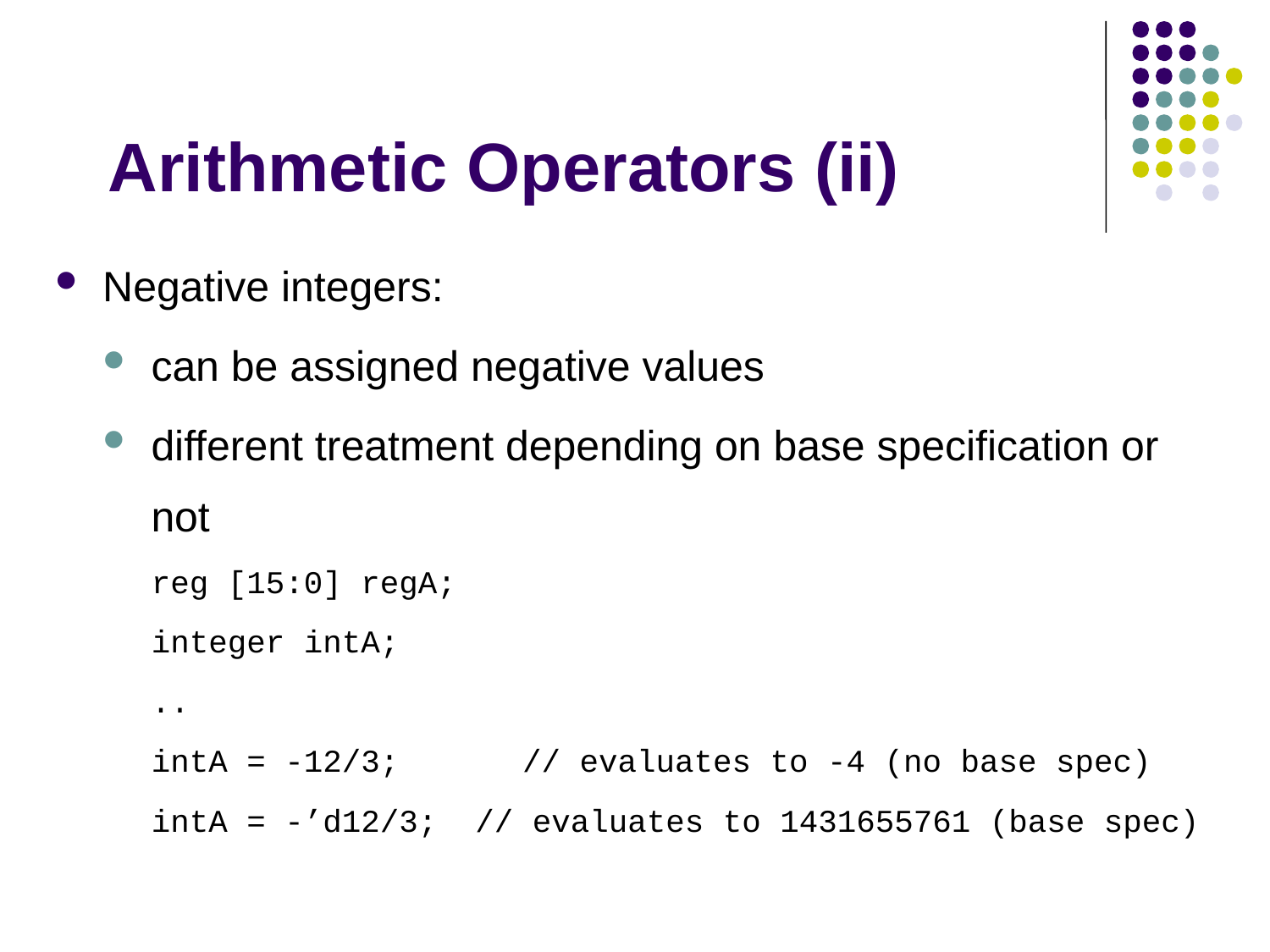

# Arithmetic Operators (ii)
Negative integers:
can be assigned negative values
different treatment depending on base specification or not
reg [15:0] regA;
integer intA;
..
intA = -12/3;	    // evaluates to -4 (no base spec)
intA = -’d12/3;  // evaluates to 1431655761 (base spec)